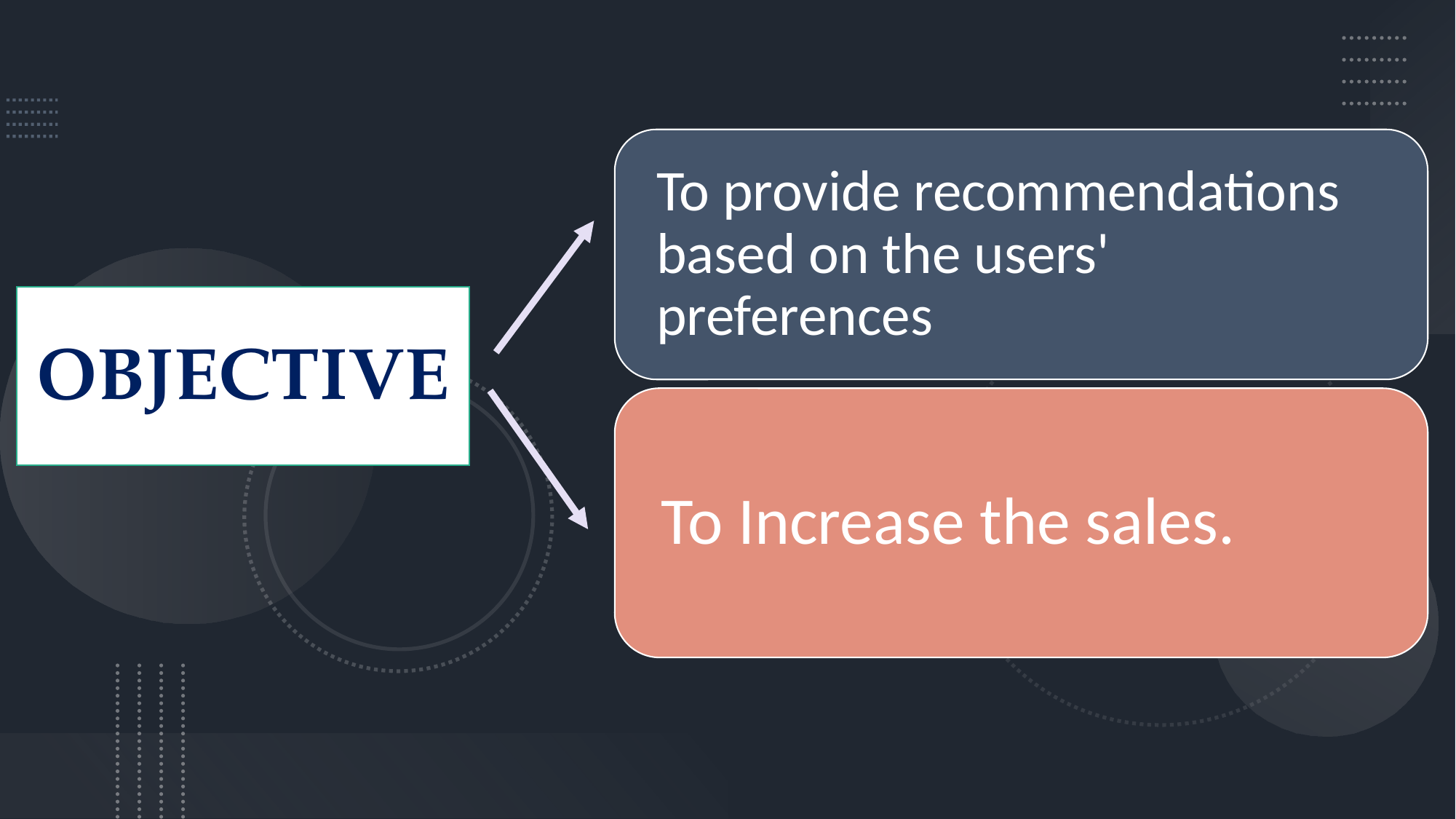

To provide recommendations based on the users' preferences
To Increase the sales.

# OBJECTIVE